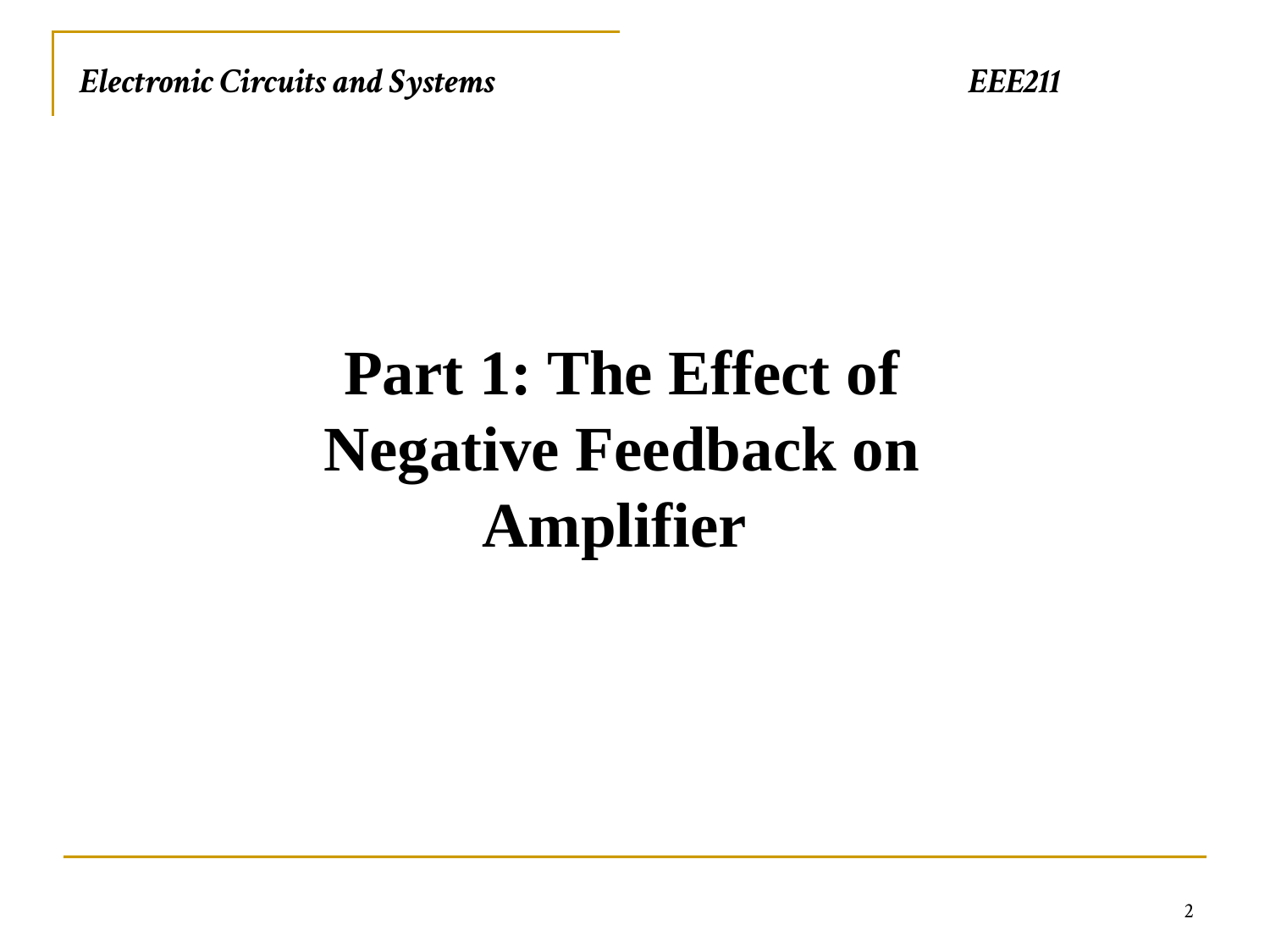

# Electronic Circuits and Systems			   	EEE211
Part 1: The Effect of Negative Feedback on Amplifier
2